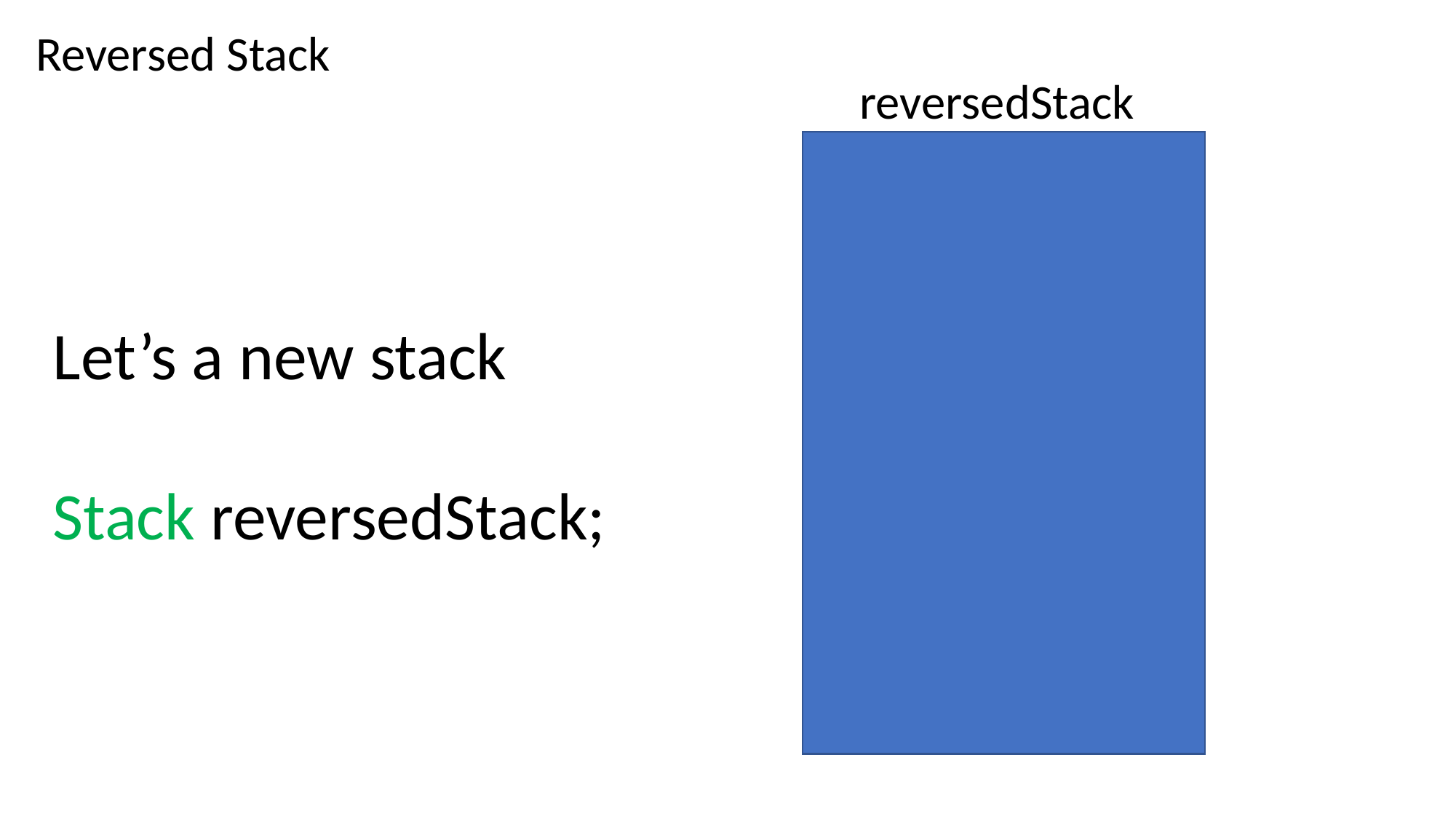

Reversed Stack
reversedStack

4
3003003
Let’s a new stack
Stack reversedStack;
8
3003002
16
3003001
NULL